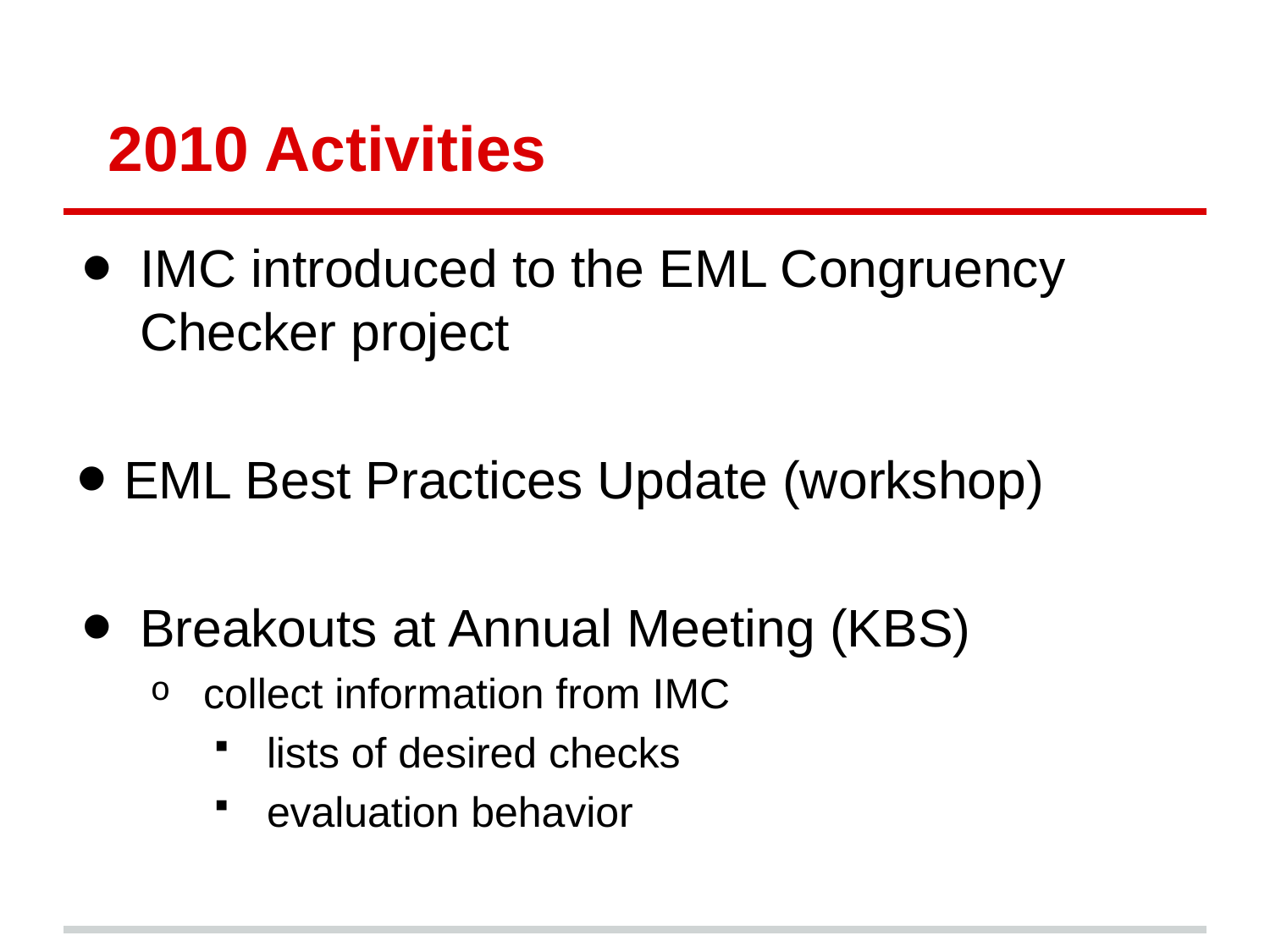

# 2010 Activities
IMC introduced to the EML Congruency Checker project

EML Best Practices Update (workshop)

Breakouts at Annual Meeting (KBS)
collect information from IMC
lists of desired checks
evaluation behavior